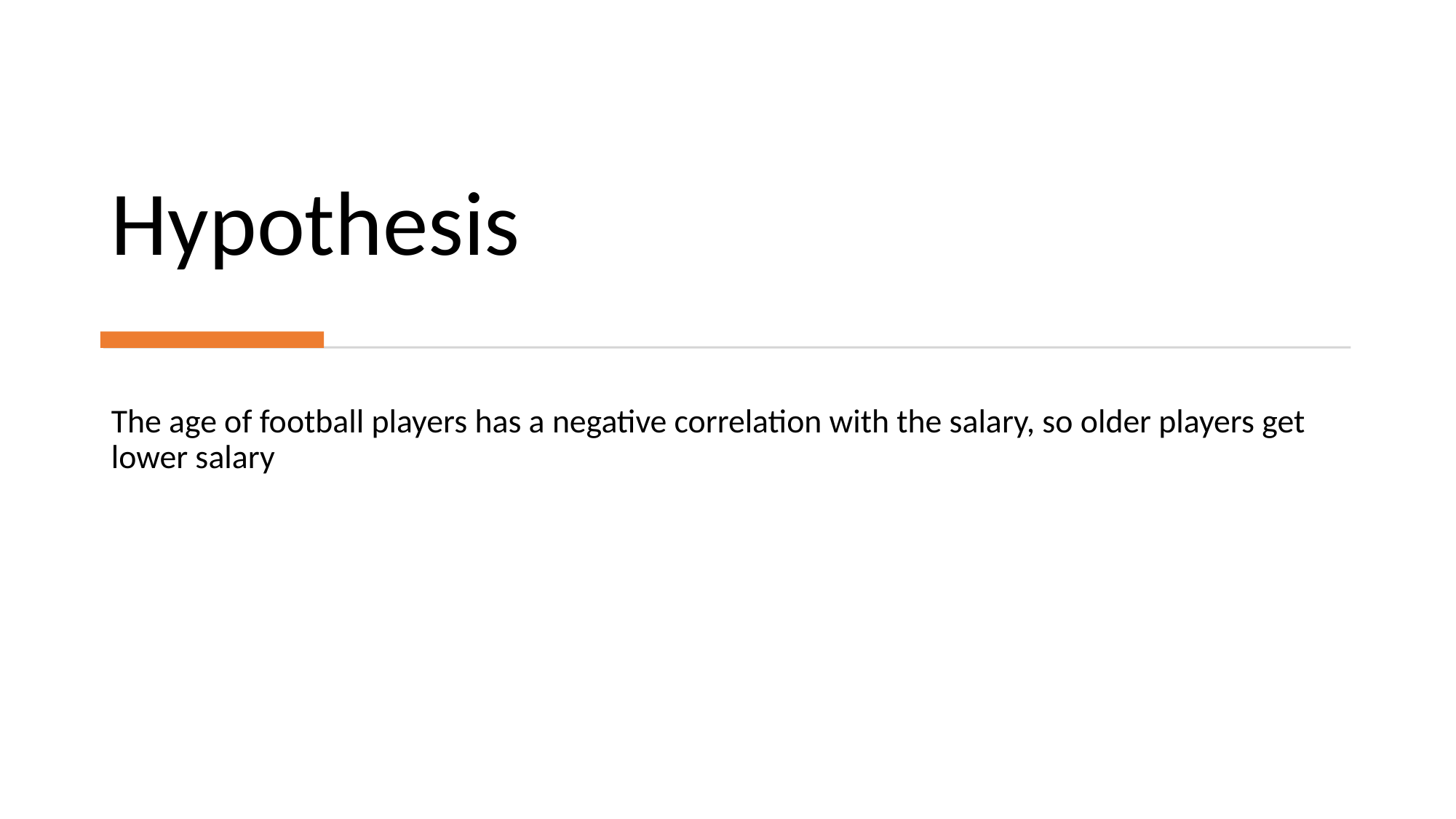

# Hypothesis

The age of football players has a negative correlation with the salary, so older players get lower salary